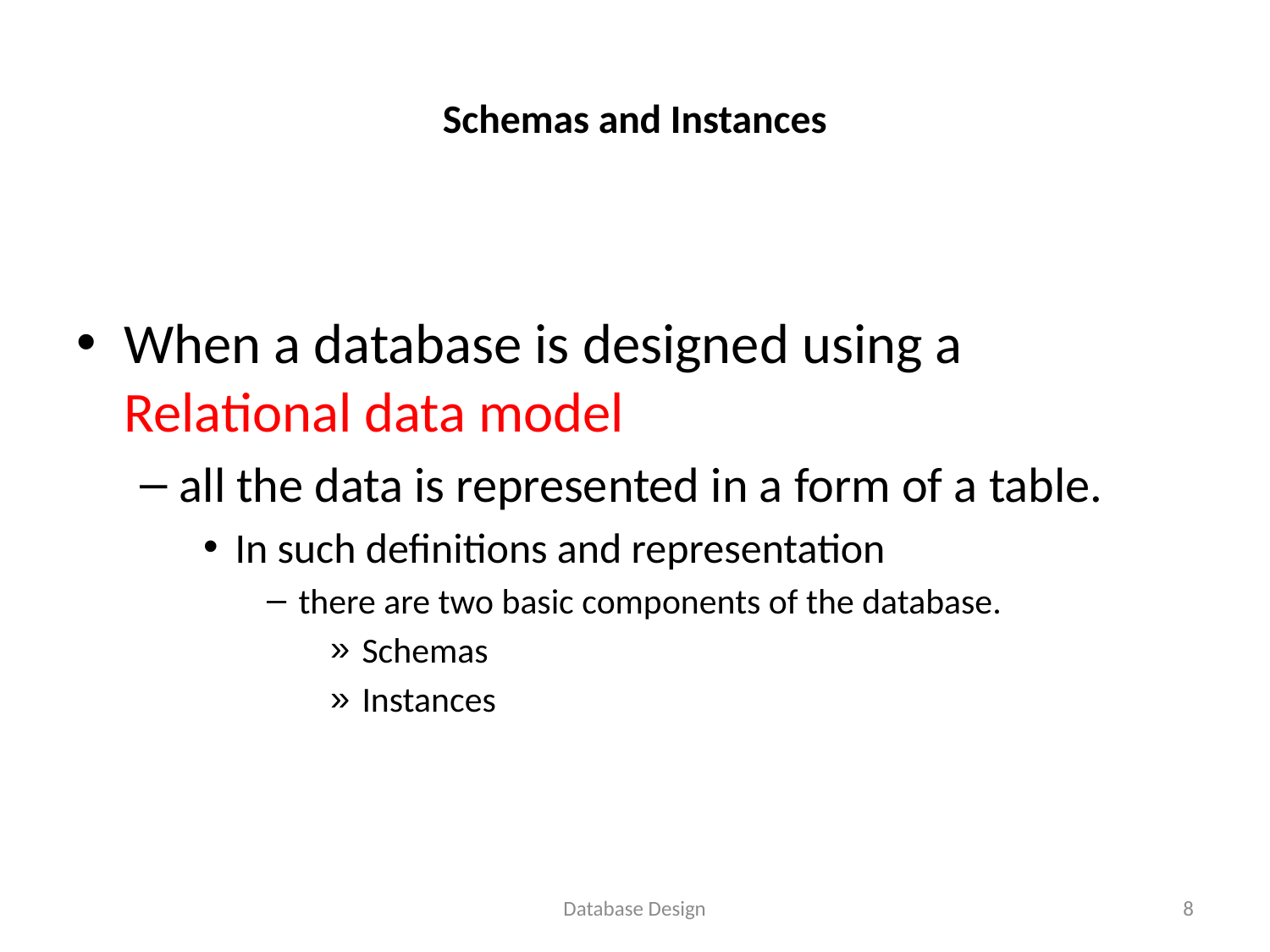

# Schemas and Instances

When a database is designed using a Relational data model
all the data is represented in a form of a table.
In such definitions and representation
there are two basic components of the database.
Schemas
Instances

Database Design
8